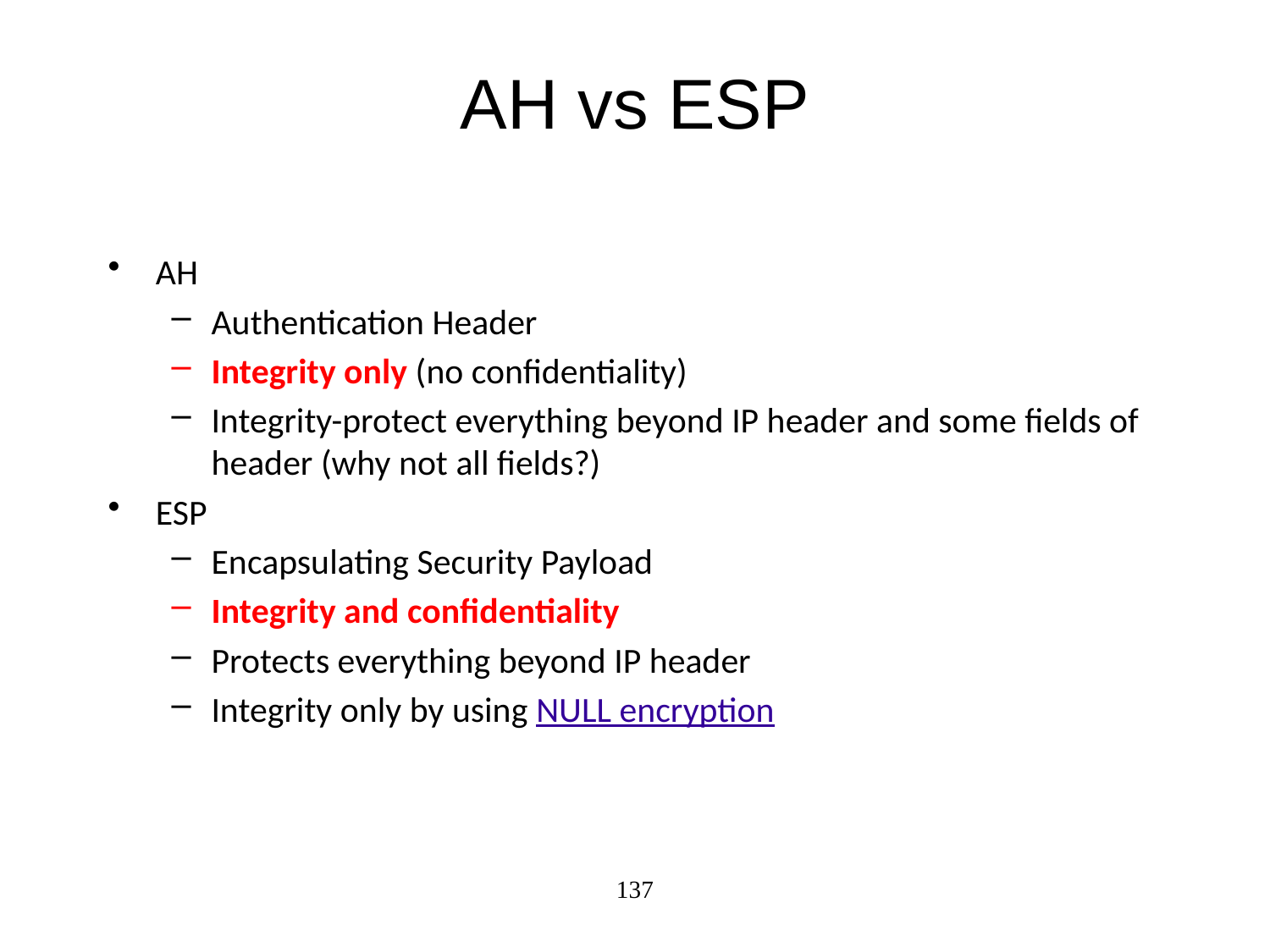

# AH vs ESP
AH
Authentication Header
Integrity only (no confidentiality)
Integrity-protect everything beyond IP header and some fields of header (why not all fields?)
ESP
Encapsulating Security Payload
Integrity and confidentiality
Protects everything beyond IP header
Integrity only by using NULL encryption
137